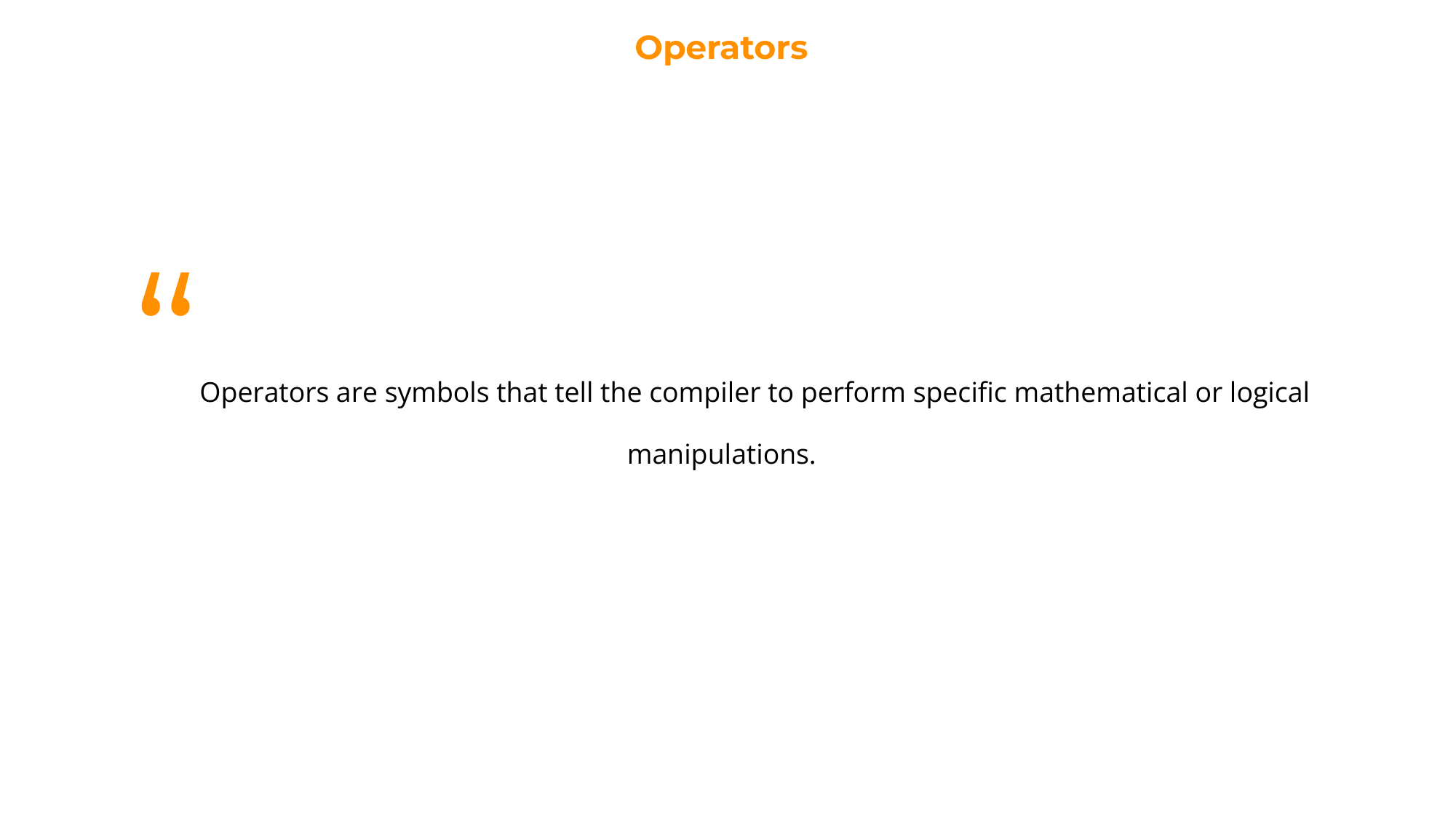

Operators
“Operators are symbols that tell the compiler to perform specific mathematical or logical manipulations.